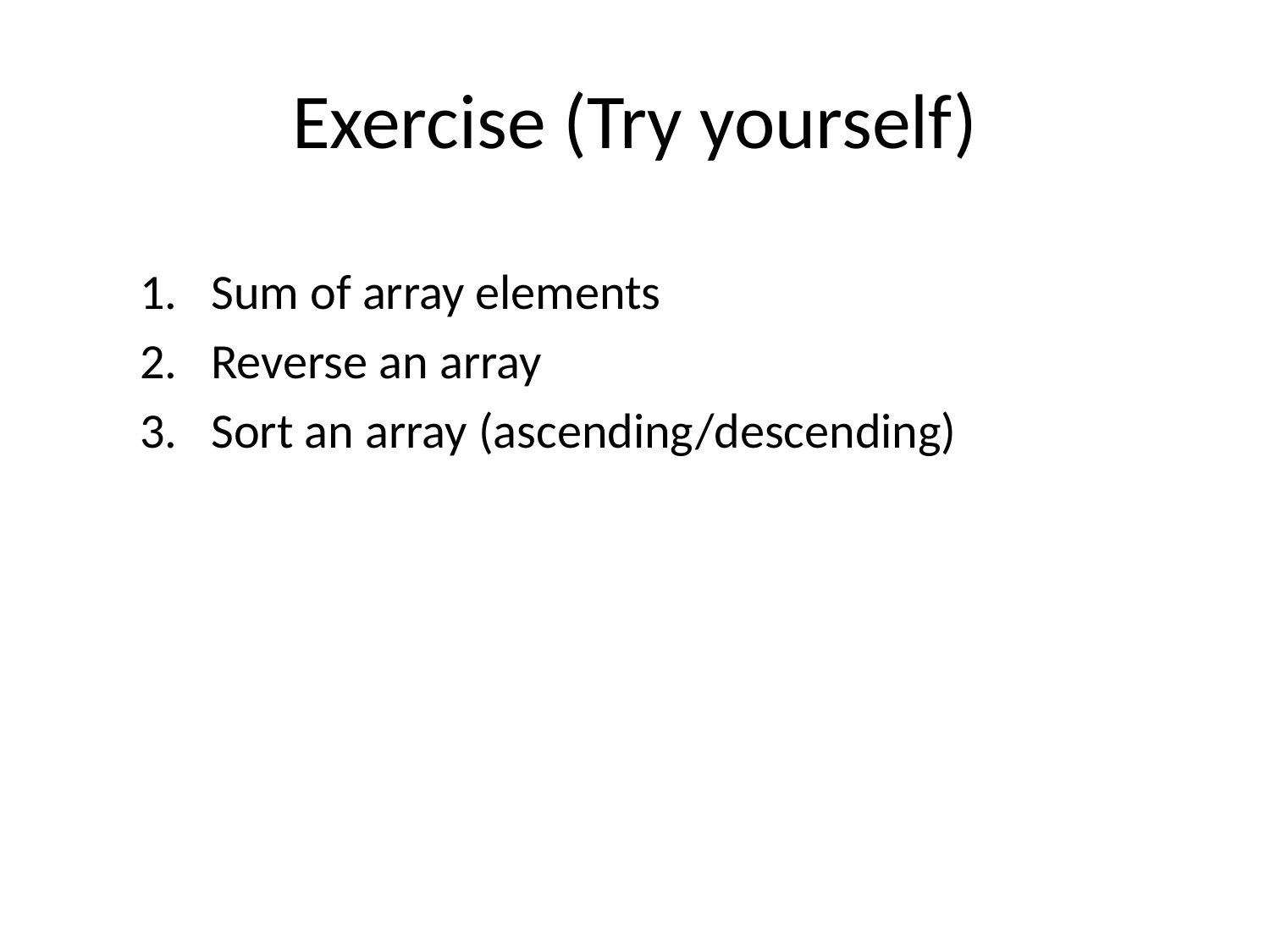

# Exercise (Try yourself)
Sum of array elements
Reverse an array
Sort an array (ascending/descending)